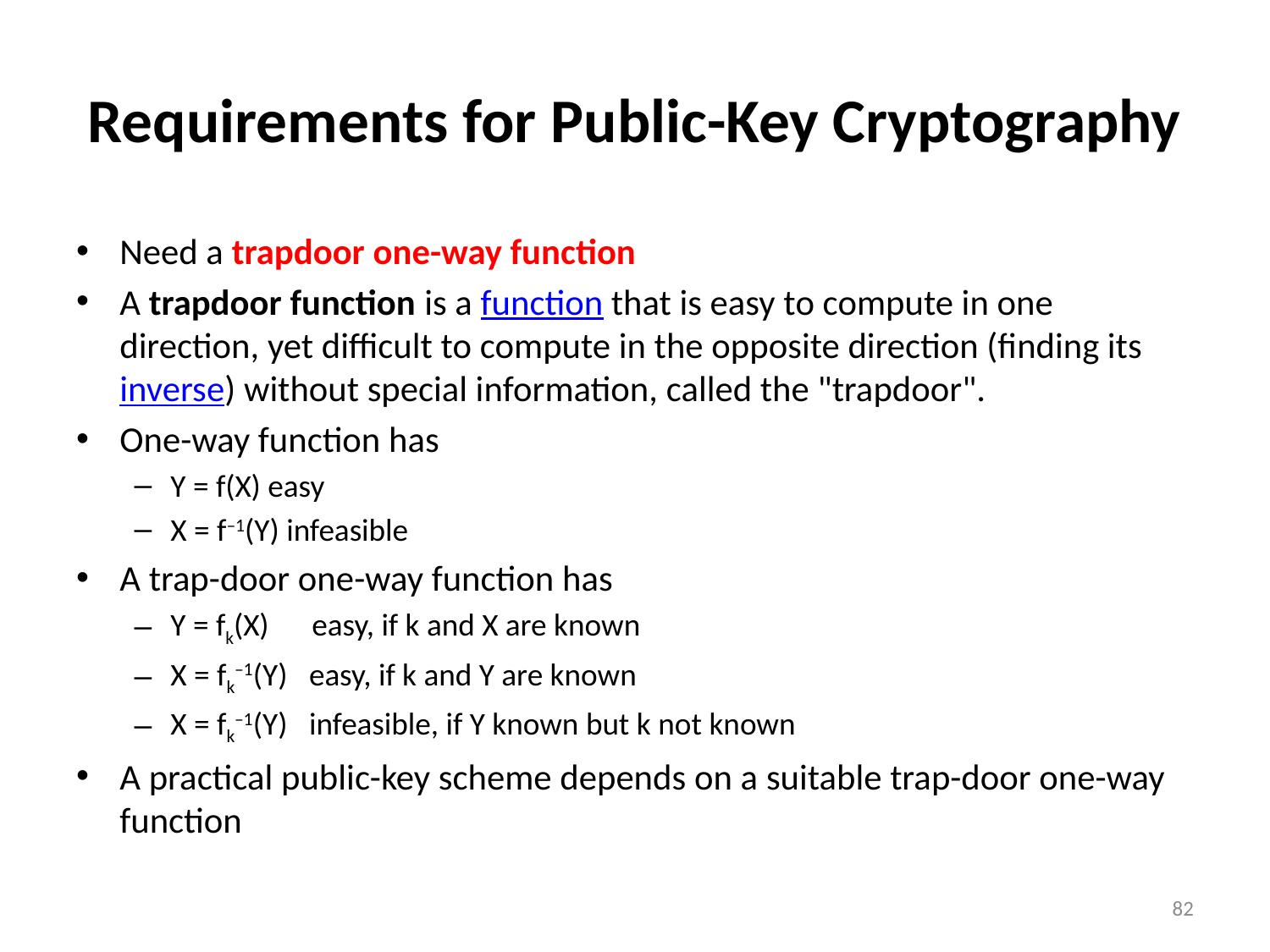

# Requirements for Public-Key Cryptography
Need a trapdoor one-way function
A trapdoor function is a function that is easy to compute in one direction, yet difficult to compute in the opposite direction (finding its inverse) without special information, called the "trapdoor".
One-way function has
Y = f(X) easy
X = f–1(Y) infeasible
A trap-door one-way function has
Y = fk(X)      easy, if k and X are known
X = fk–1(Y)   easy, if k and Y are known
X = fk–1(Y)   infeasible, if Y known but k not known
A practical public-key scheme depends on a suitable trap-door one-way function

82